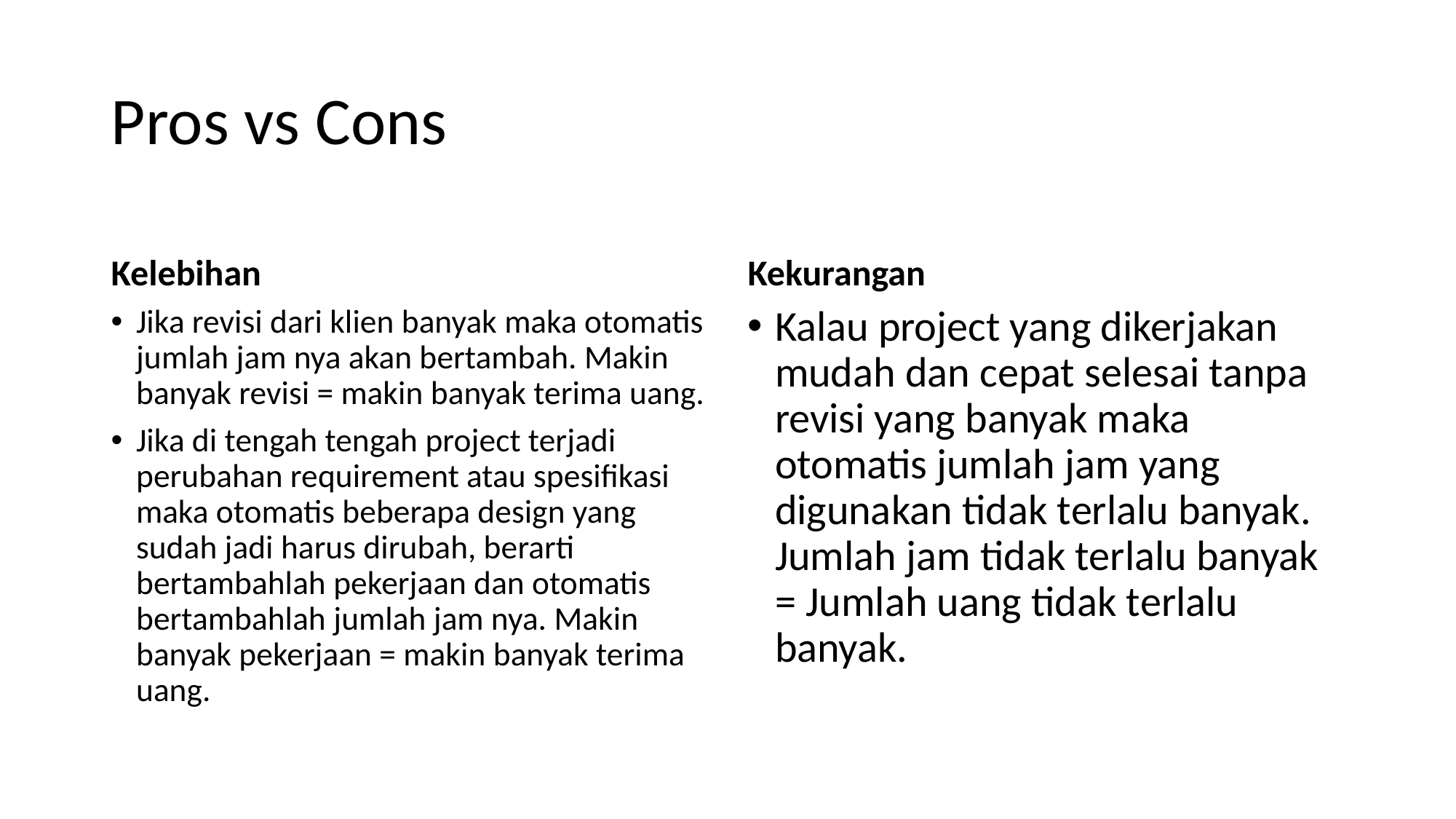

# Pros vs Cons
Kelebihan
Kekurangan
Jika revisi dari klien banyak maka otomatis jumlah jam nya akan bertambah. Makin banyak revisi = makin banyak terima uang.
Jika di tengah tengah project terjadi perubahan requirement atau spesifikasi maka otomatis beberapa design yang sudah jadi harus dirubah, berarti bertambahlah pekerjaan dan otomatis bertambahlah jumlah jam nya. Makin banyak pekerjaan = makin banyak terima uang.
Kalau project yang dikerjakan mudah dan cepat selesai tanpa revisi yang banyak maka otomatis jumlah jam yang digunakan tidak terlalu banyak. Jumlah jam tidak terlalu banyak = Jumlah uang tidak terlalu banyak.